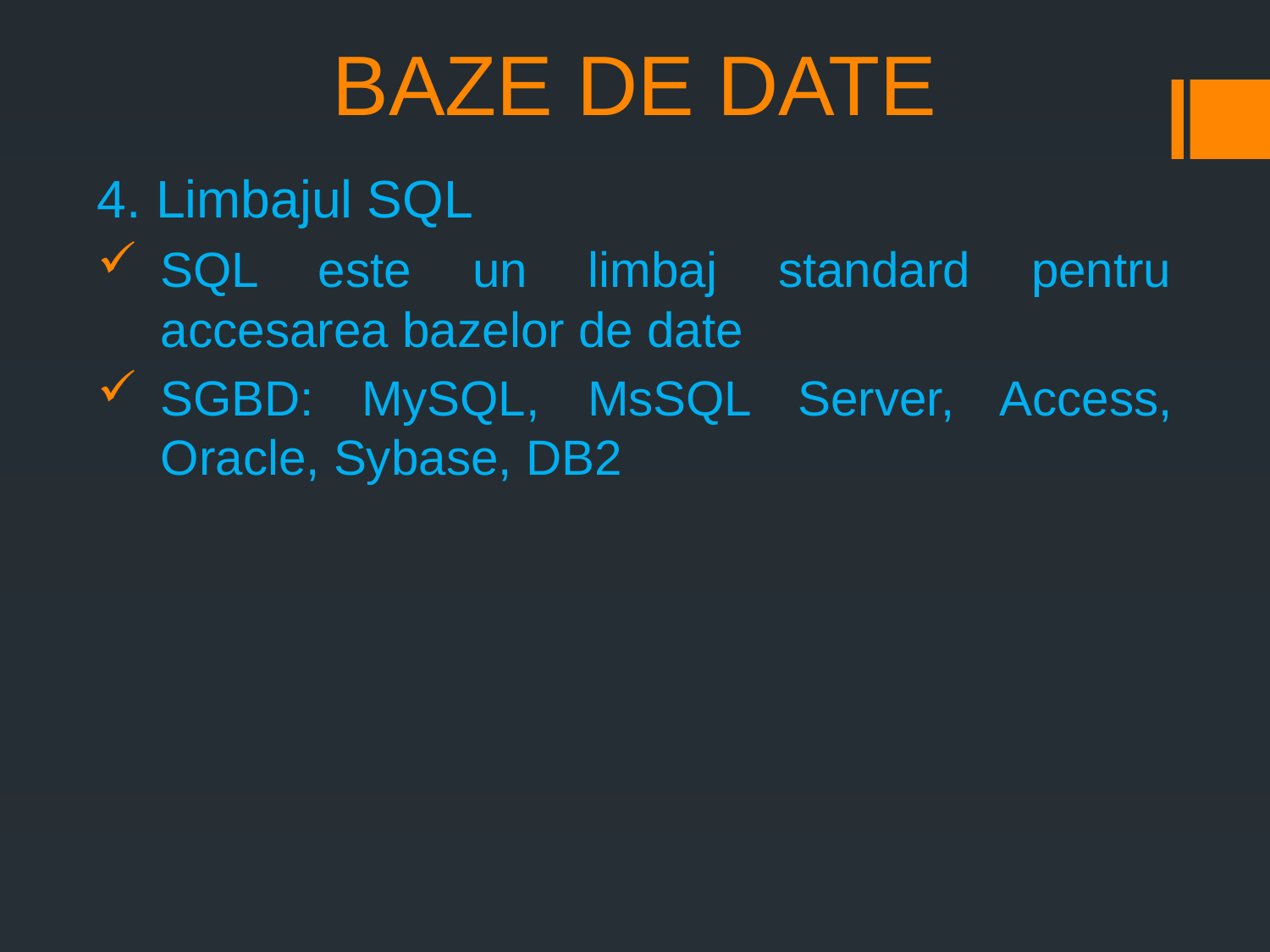

# BAZE DE DATE
4. Limbajul SQL
SQL este un limbaj standard pentru accesarea bazelor de date
SGBD: MySQL, MsSQL Server, Access, Oracle, Sybase, DB2